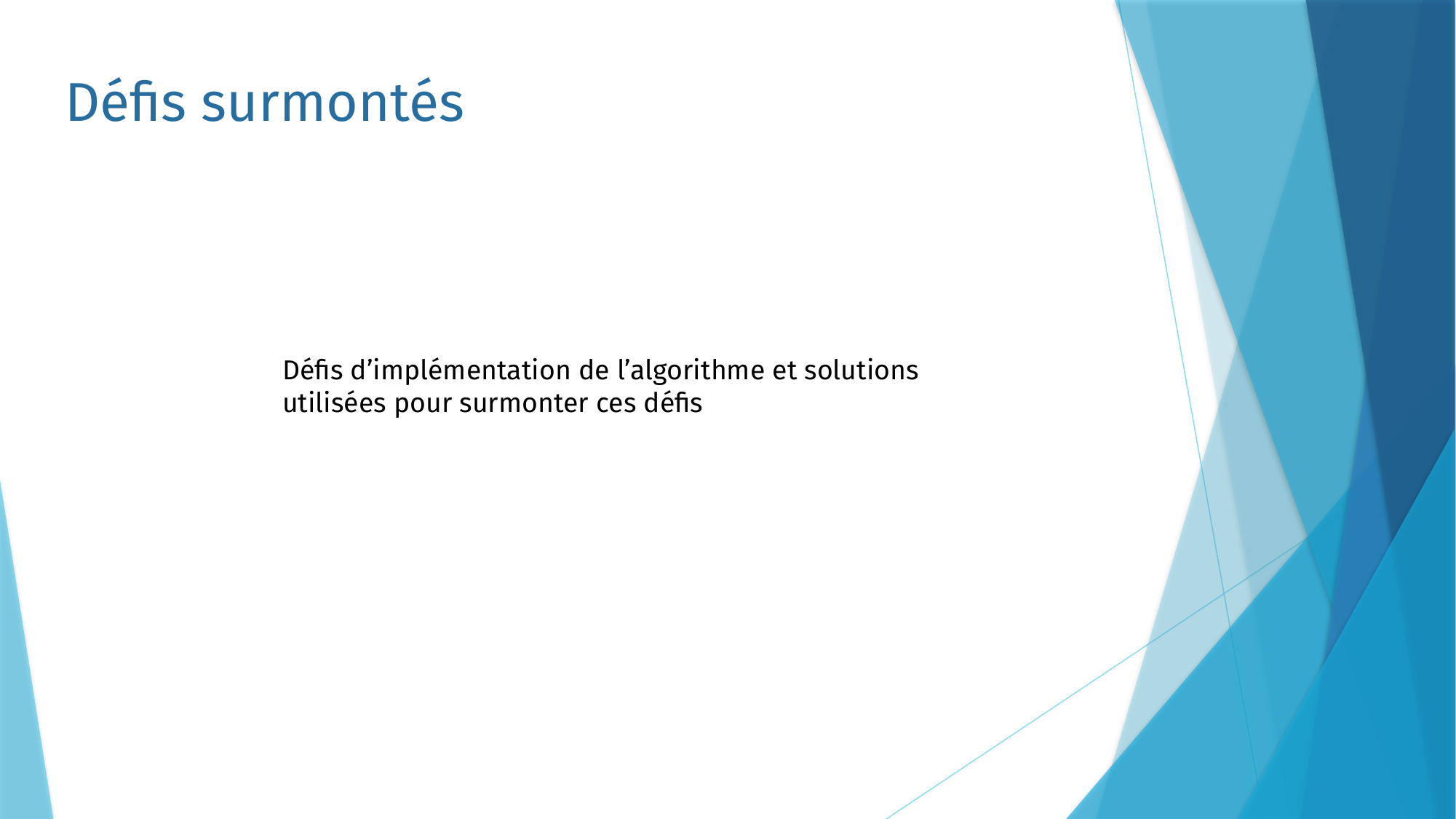

Défis surmontés
Défis d’implémentation de l’algorithme et solutions utilisées pour surmonter ces défis